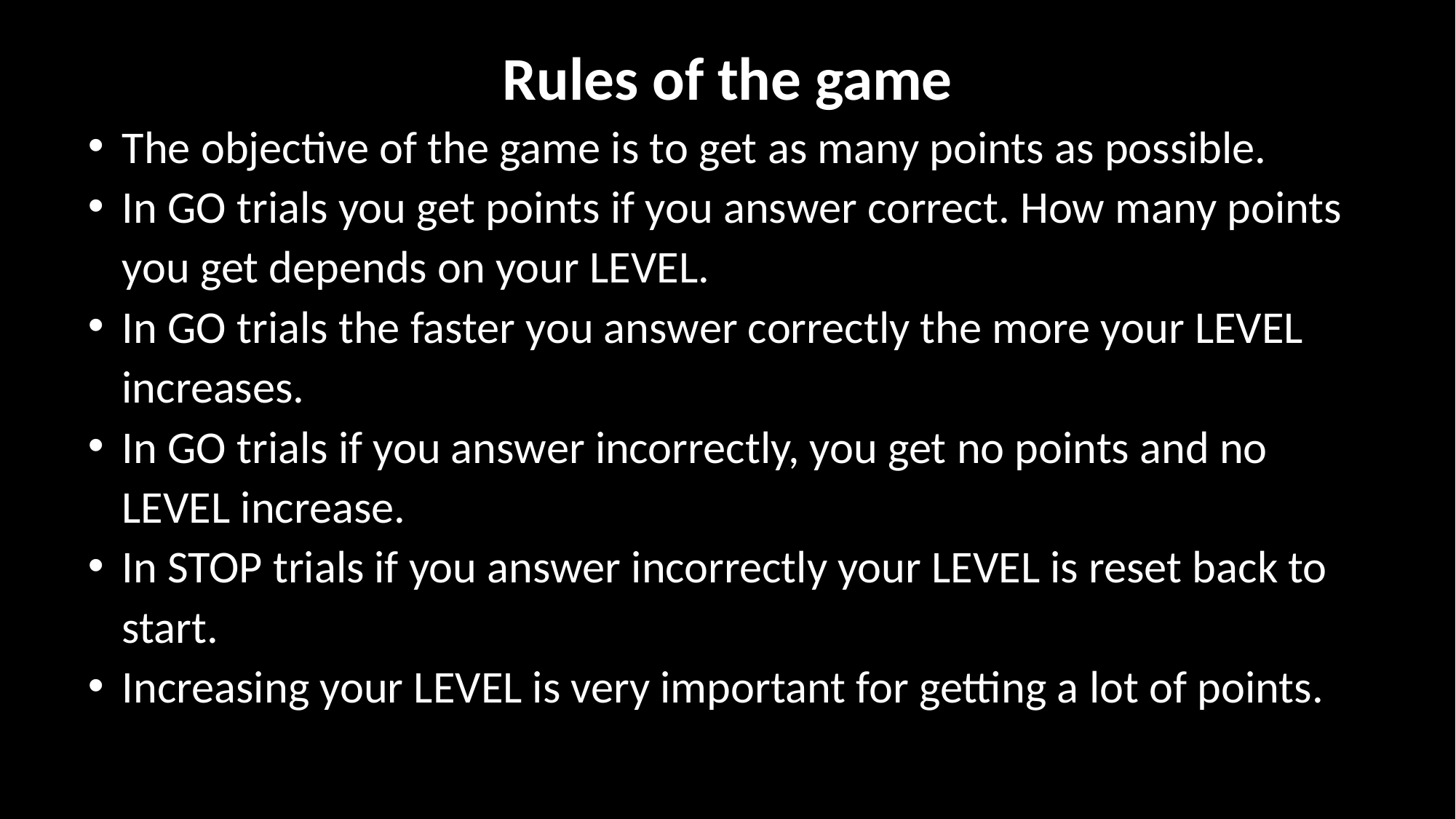

Rules of the game
The objective of the game is to get as many points as possible.
In GO trials you get points if you answer correct. How many points you get depends on your LEVEL.
In GO trials the faster you answer correctly the more your LEVEL increases.
In GO trials if you answer incorrectly, you get no points and no LEVEL increase.
In STOP trials if you answer incorrectly your LEVEL is reset back to start.
Increasing your LEVEL is very important for getting a lot of points.